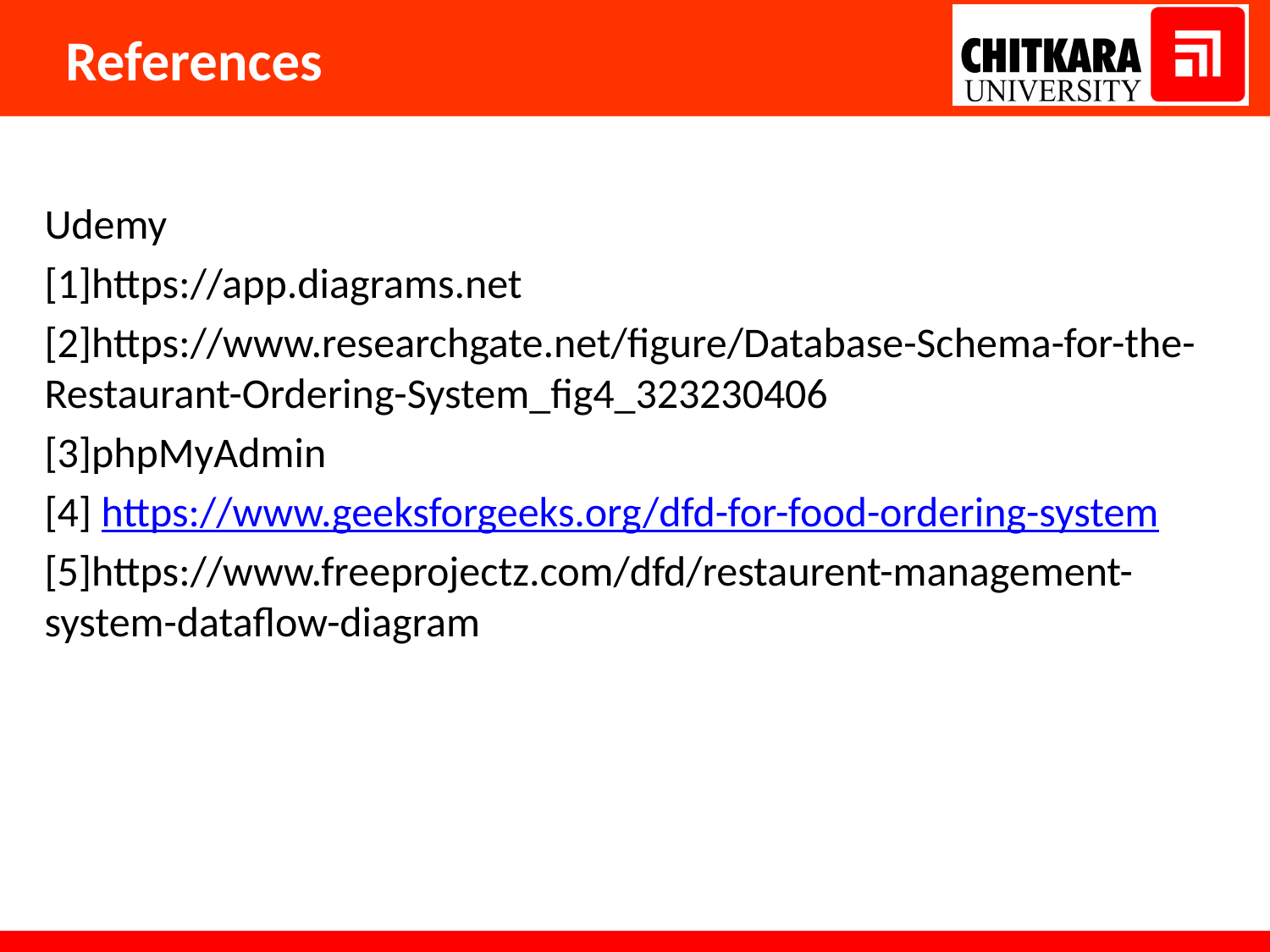

# References
Udemy
[1]https://app.diagrams.net
[2]https://www.researchgate.net/figure/Database-Schema-for-the-Restaurant-Ordering-System_fig4_323230406
[3]phpMyAdmin
[4] https://www.geeksforgeeks.org/dfd-for-food-ordering-system
[5]https://www.freeprojectz.com/dfd/restaurent-management-system-dataflow-diagram